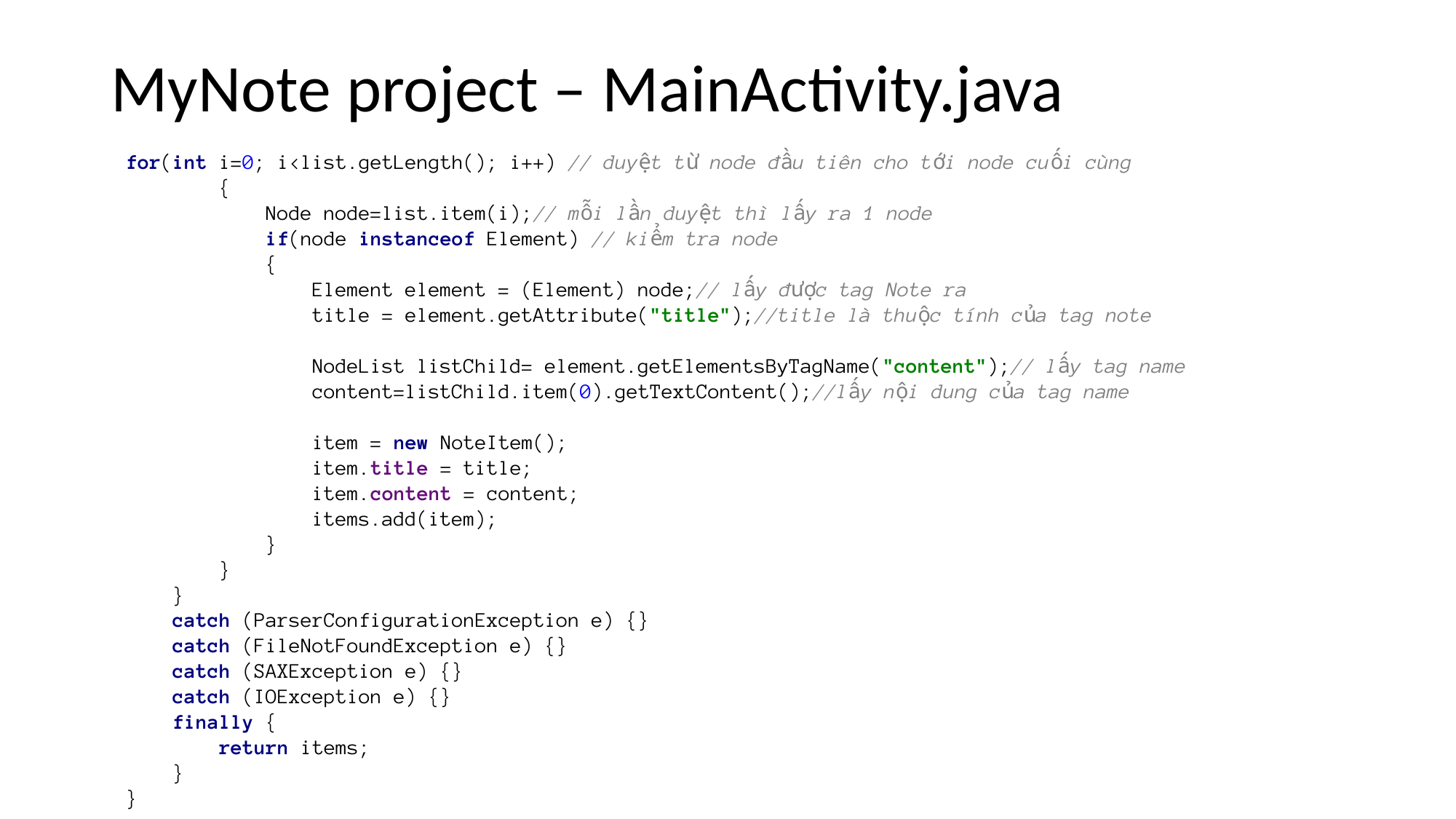

# MyNote project – MainActivity.java
for(int i=0; i<list.getLength(); i++) // duyệt từ node đầu tiên cho tới node cuối cùng
        {
            Node node=list.item(i);// mỗi lần duyệt thì lấy ra 1 node
            if(node instanceof Element) // kiểm tra node
            {
                Element element = (Element) node;// lấy được tag Note ra
                title = element.getAttribute("title");//title là thuộc tính của tag note
                NodeList listChild= element.getElementsByTagName("content");// lấy tag name
                content=listChild.item(0).getTextContent();//lấy nội dung của tag name
                item = new NoteItem();
                item.title = title;
                item.content = content;
                items.add(item);
            }
        }
    }
    catch (ParserConfigurationException e) {}
    catch (FileNotFoundException e) {}
    catch (SAXException e) {}
    catch (IOException e) {}
    finally {
        return items;
    }
}